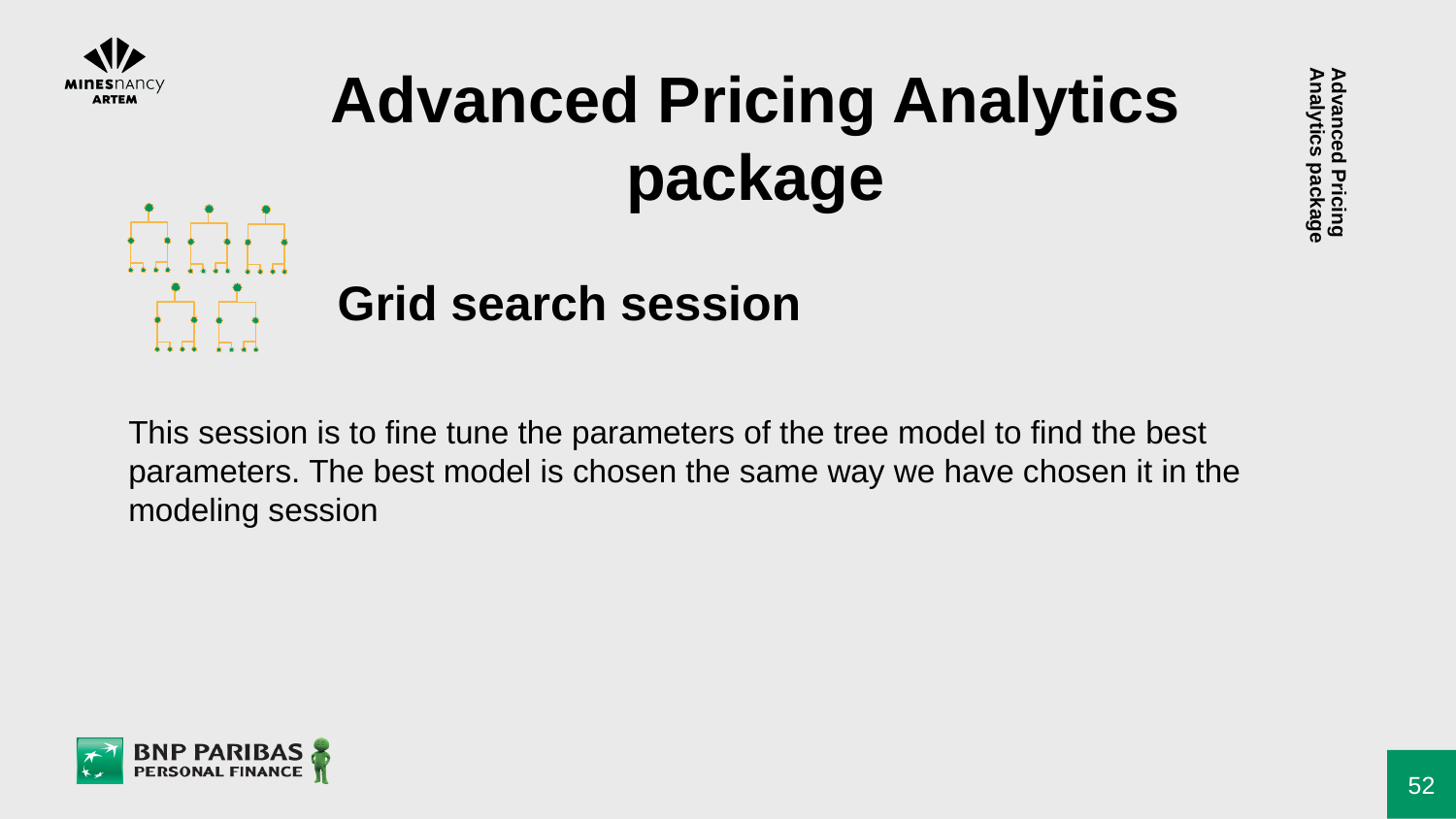

# Advanced Pricing Analytics package
Advanced Pricing Analytics package

Grid search session

This session is to fine tune the parameters of the tree model to find the best parameters. The best model is chosen the same way we have chosen it in the modeling session

52